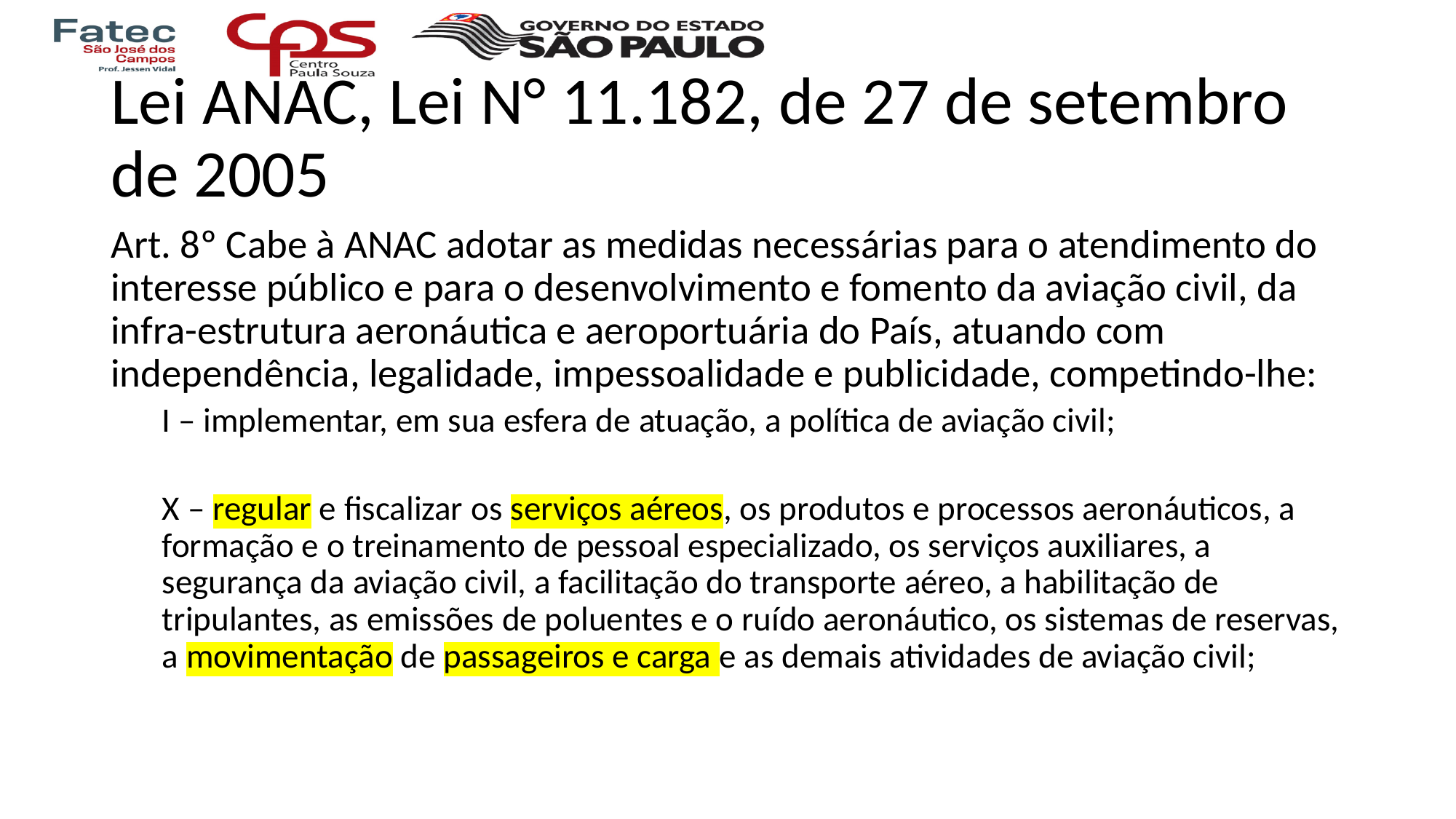

# Lei ANAC, Lei N° 11.182, de 27 de setembro de 2005
Art. 8º Cabe à ANAC adotar as medidas necessárias para o atendimento do interesse público e para o desenvolvimento e fomento da aviação civil, da infra-estrutura aeronáutica e aeroportuária do País, atuando com independência, legalidade, impessoalidade e publicidade, competindo-lhe:
I – implementar, em sua esfera de atuação, a política de aviação civil;

X – regular e fiscalizar os serviços aéreos, os produtos e processos aeronáuticos, a formação e o treinamento de pessoal especializado, os serviços auxiliares, a segurança da aviação civil, a facilitação do transporte aéreo, a habilitação de tripulantes, as emissões de poluentes e o ruído aeronáutico, os sistemas de reservas, a movimentação de passageiros e carga e as demais atividades de aviação civil;